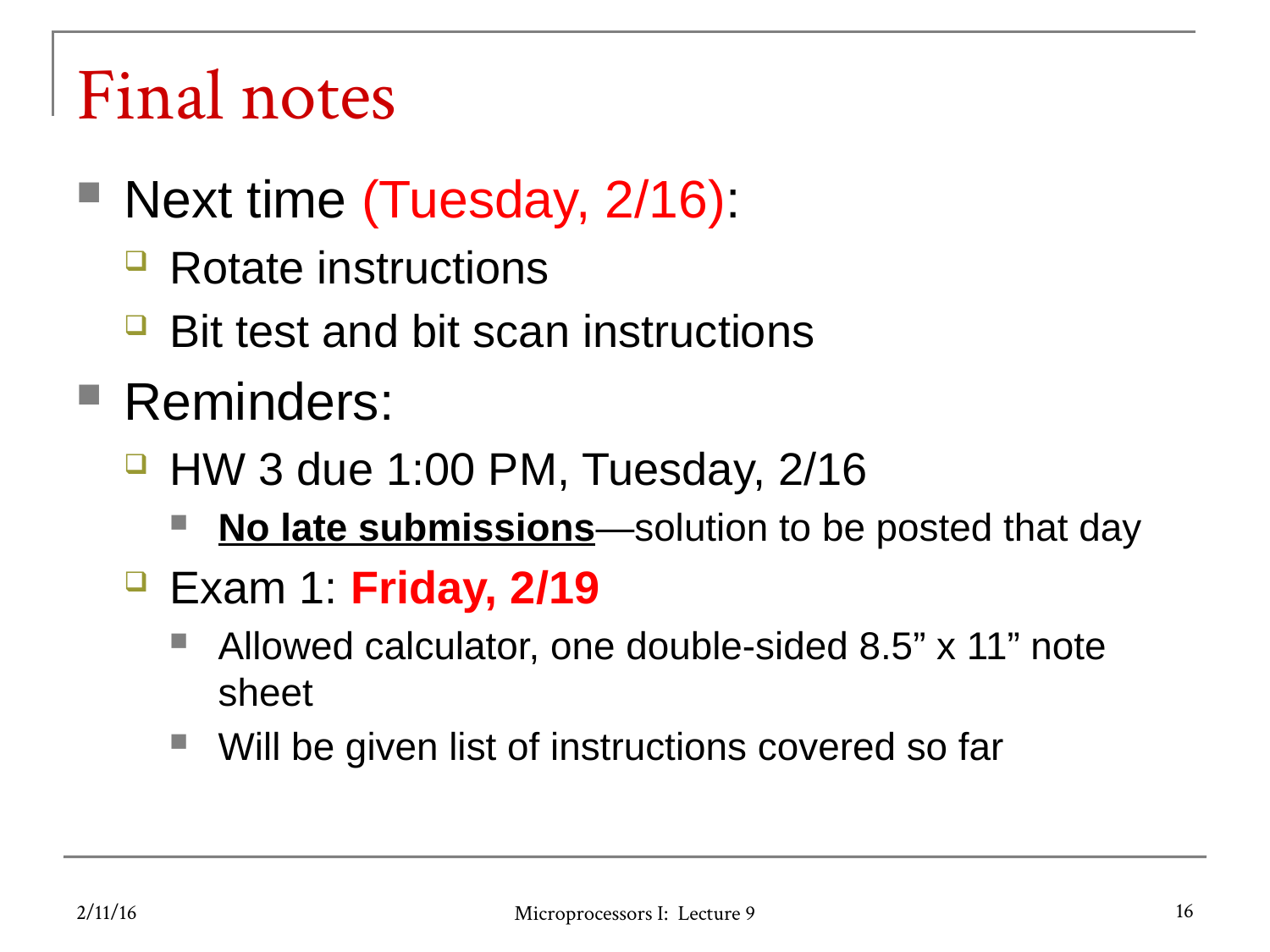

# Final notes
Next time (Tuesday, 2/16):
Rotate instructions
Bit test and bit scan instructions
Reminders:
HW 3 due 1:00 PM, Tuesday, 2/16
No late submissions—solution to be posted that day
Exam 1: Friday, 2/19
Allowed calculator, one double-sided 8.5” x 11” note sheet
Will be given list of instructions covered so far
2/11/16
16
Microprocessors I:  Lecture 9